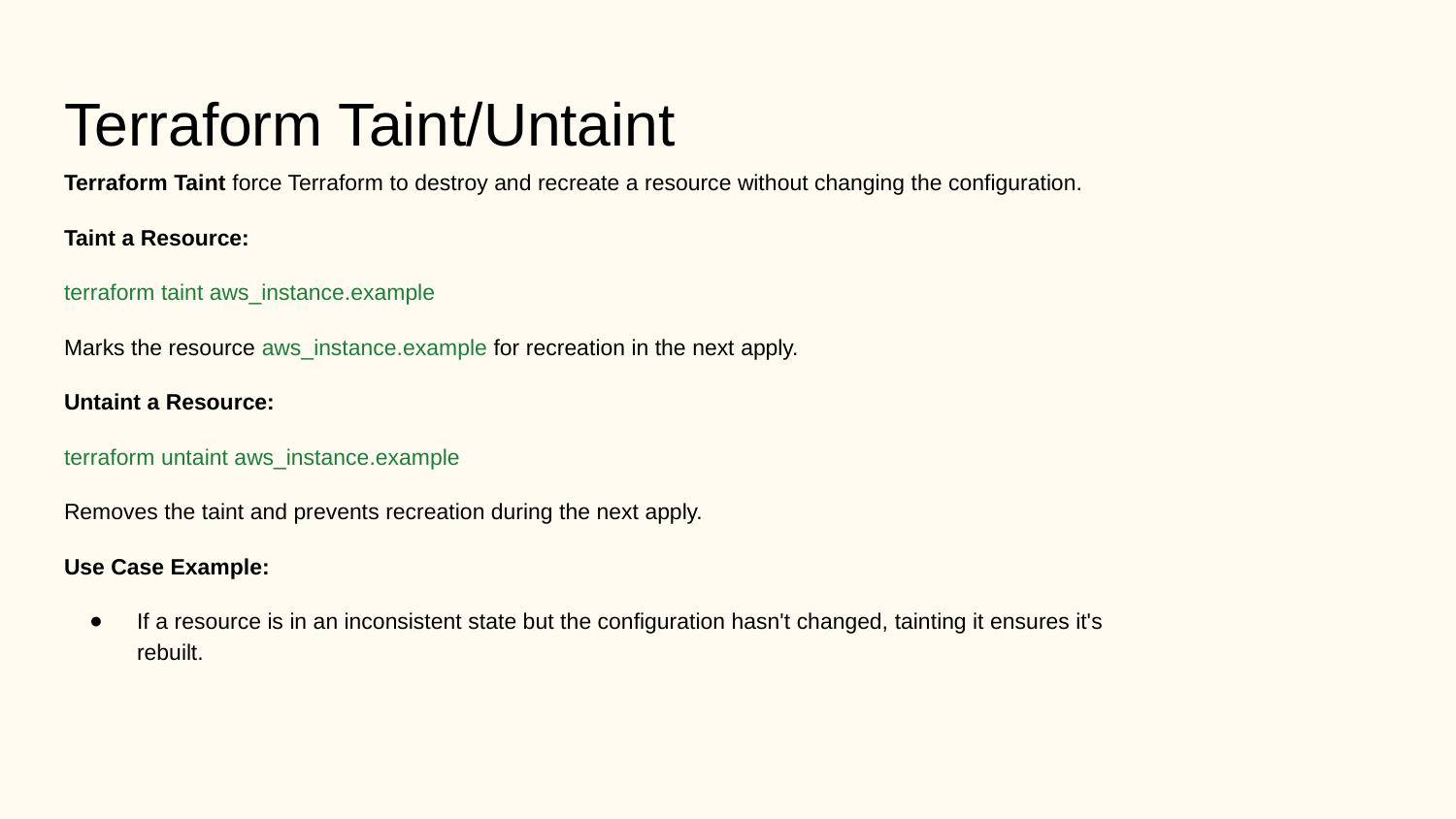

# Terraform Taint/Untaint
Terraform Taint force Terraform to destroy and recreate a resource without changing the configuration.
Taint a Resource:
terraform taint aws_instance.example
Marks the resource aws_instance.example for recreation in the next apply.
Untaint a Resource:
terraform untaint aws_instance.example
Removes the taint and prevents recreation during the next apply.
Use Case Example:
If a resource is in an inconsistent state but the configuration hasn't changed, tainting it ensures it's rebuilt.